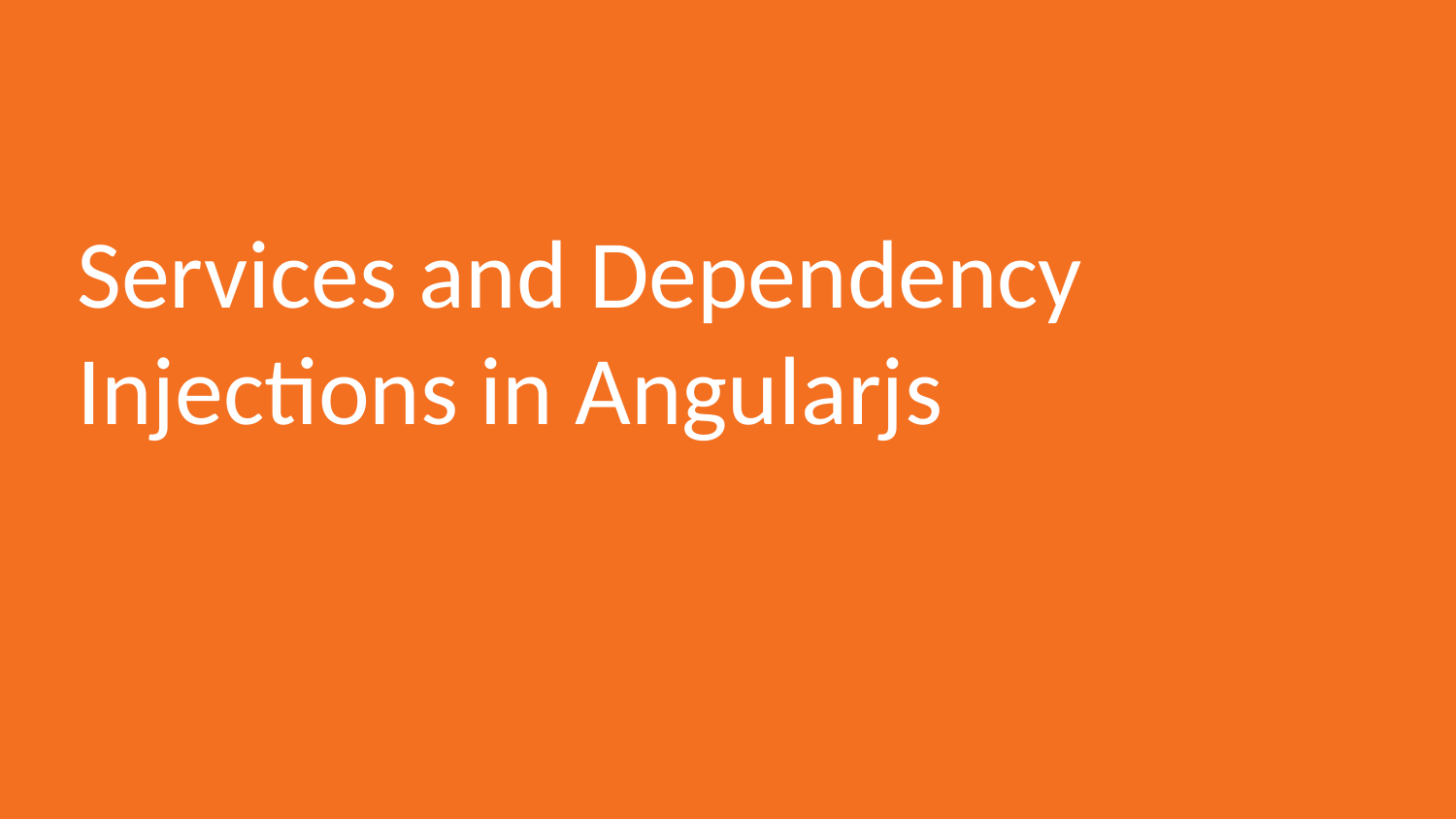

# Services and Dependency Injections in Angularjs